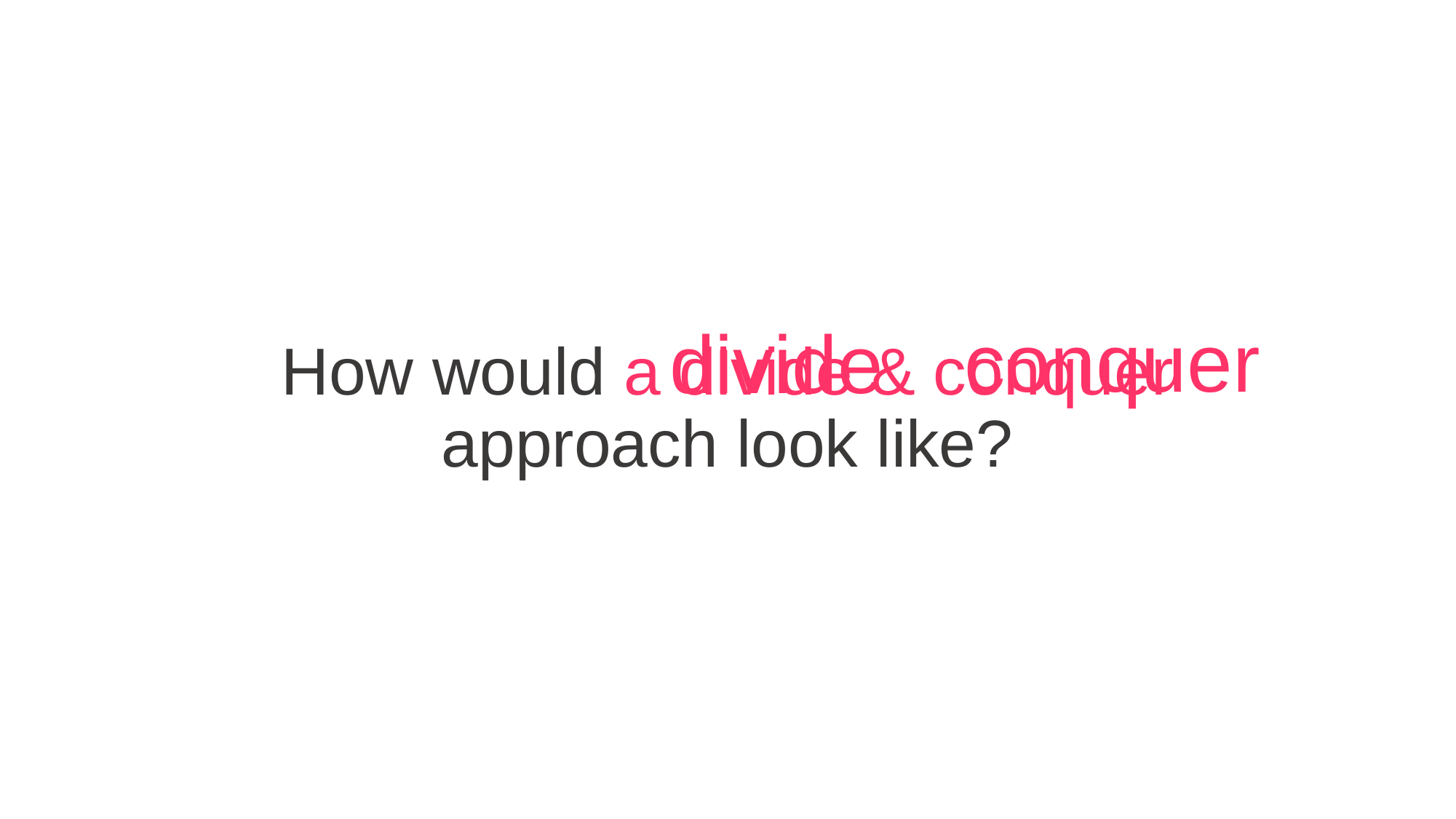

conquer
divide
# How would a divide & conquer approach look like?